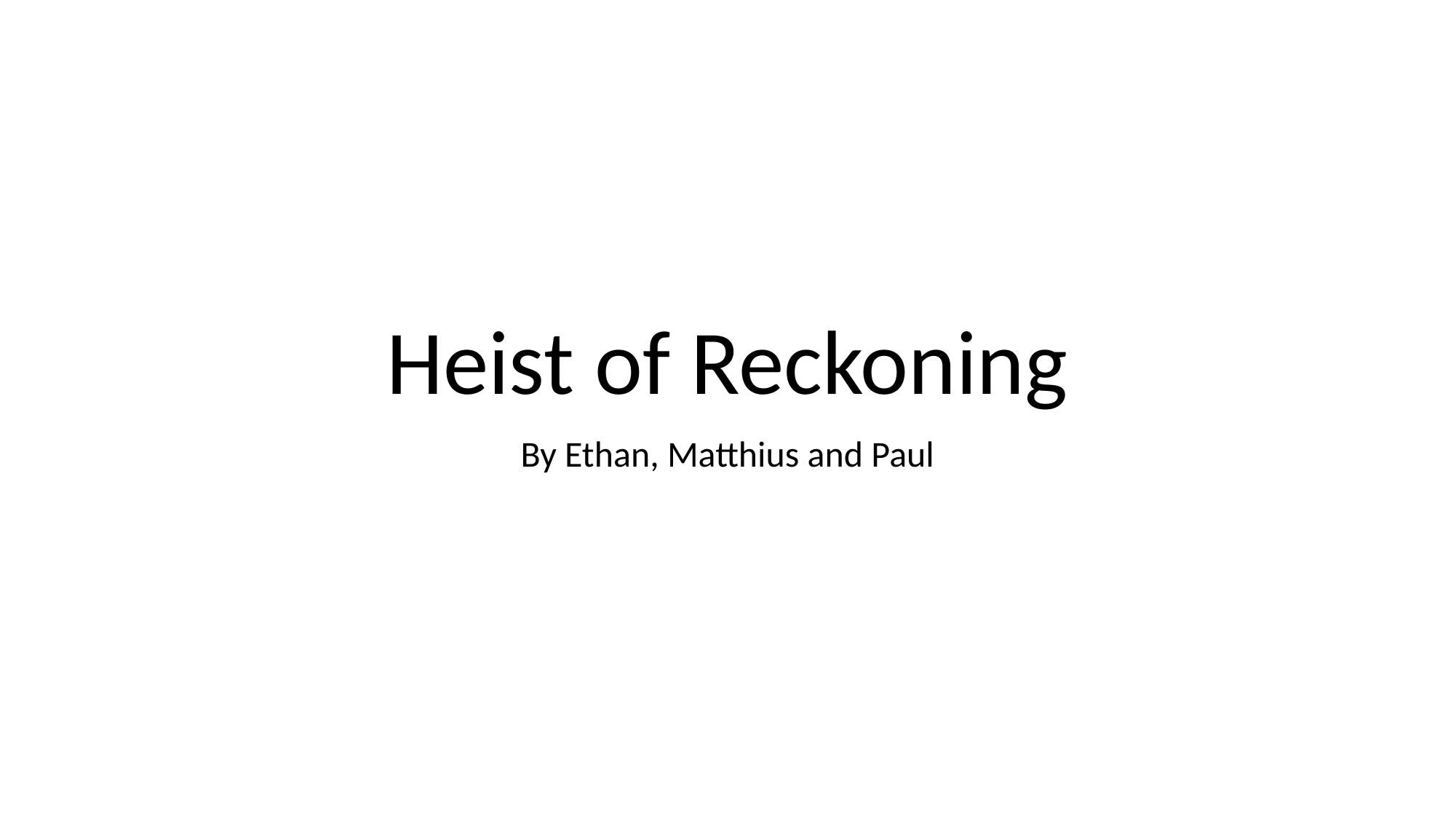

# Heist of Reckoning
By Ethan, Matthius and Paul